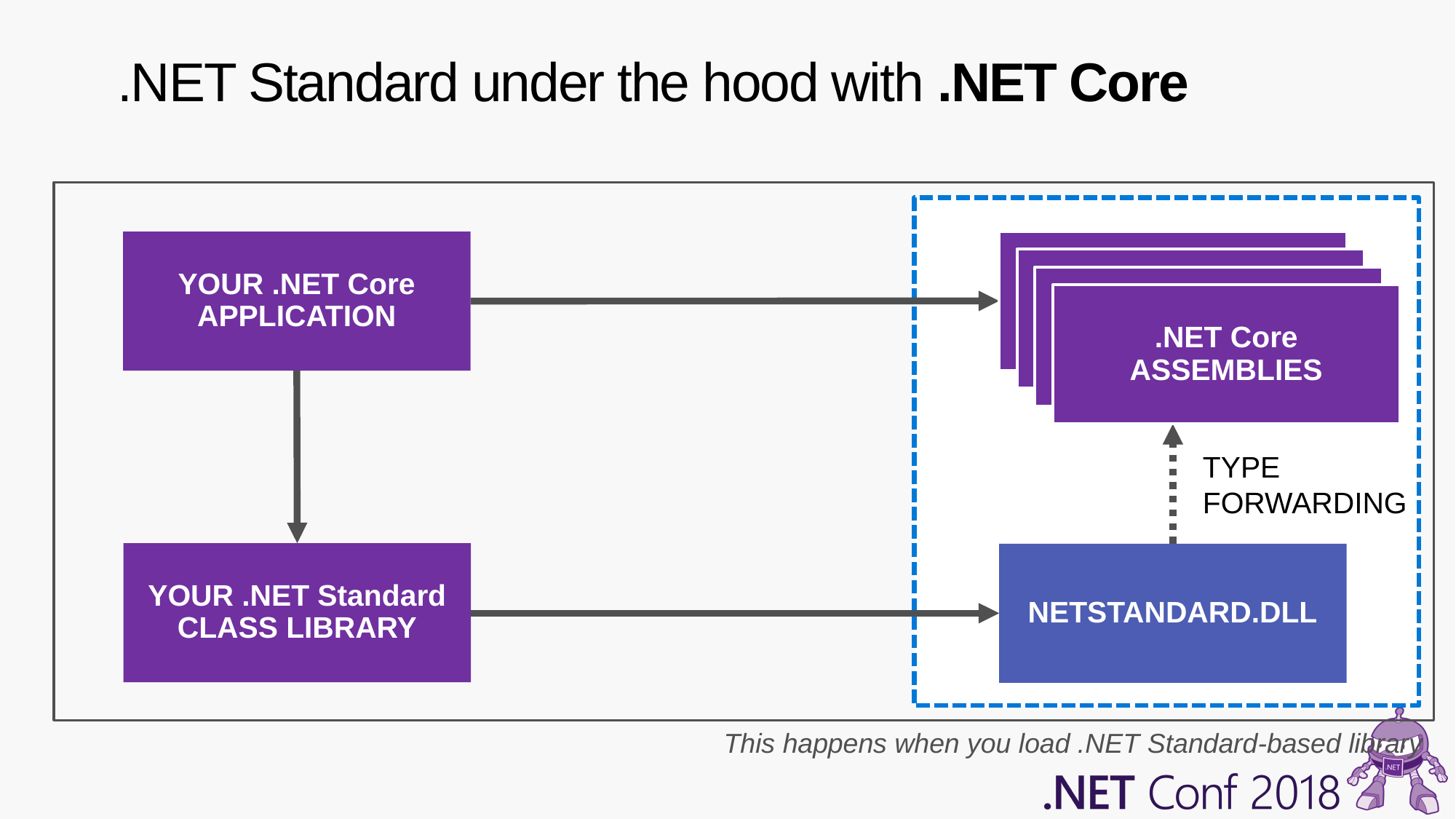

# .NET Standard under the hood with .NET Core

.NET Core ASSEMBLIES
YOUR .NET Core APPLICATION
TYPE
FORWARDING
YOUR .NET Standard CLASS LIBRARY
NETSTANDARD.DLL
This happens when you load .NET Standard-based library